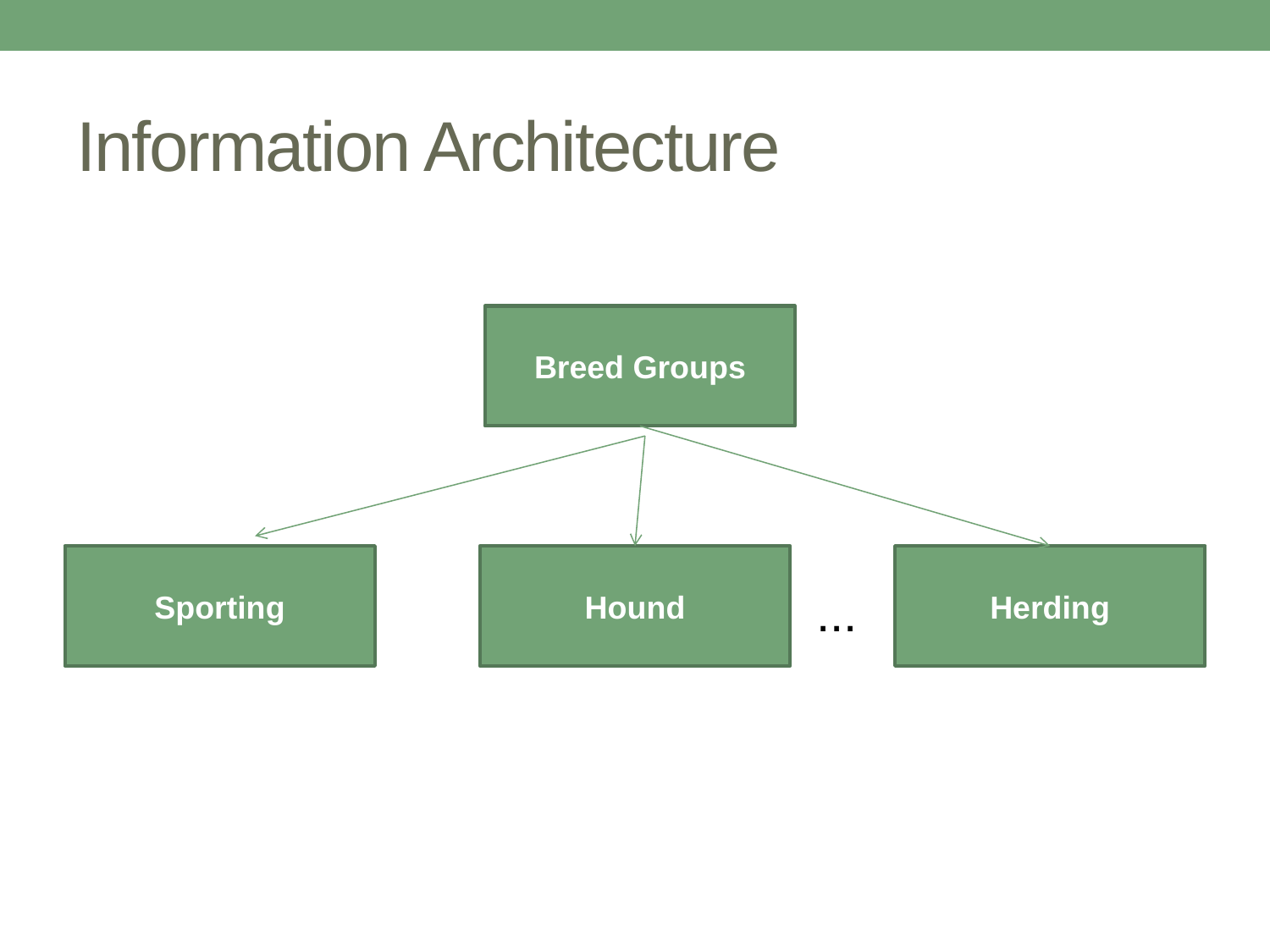

# Information Architecture
Breed Groups
Sporting
Hound
Herding
...